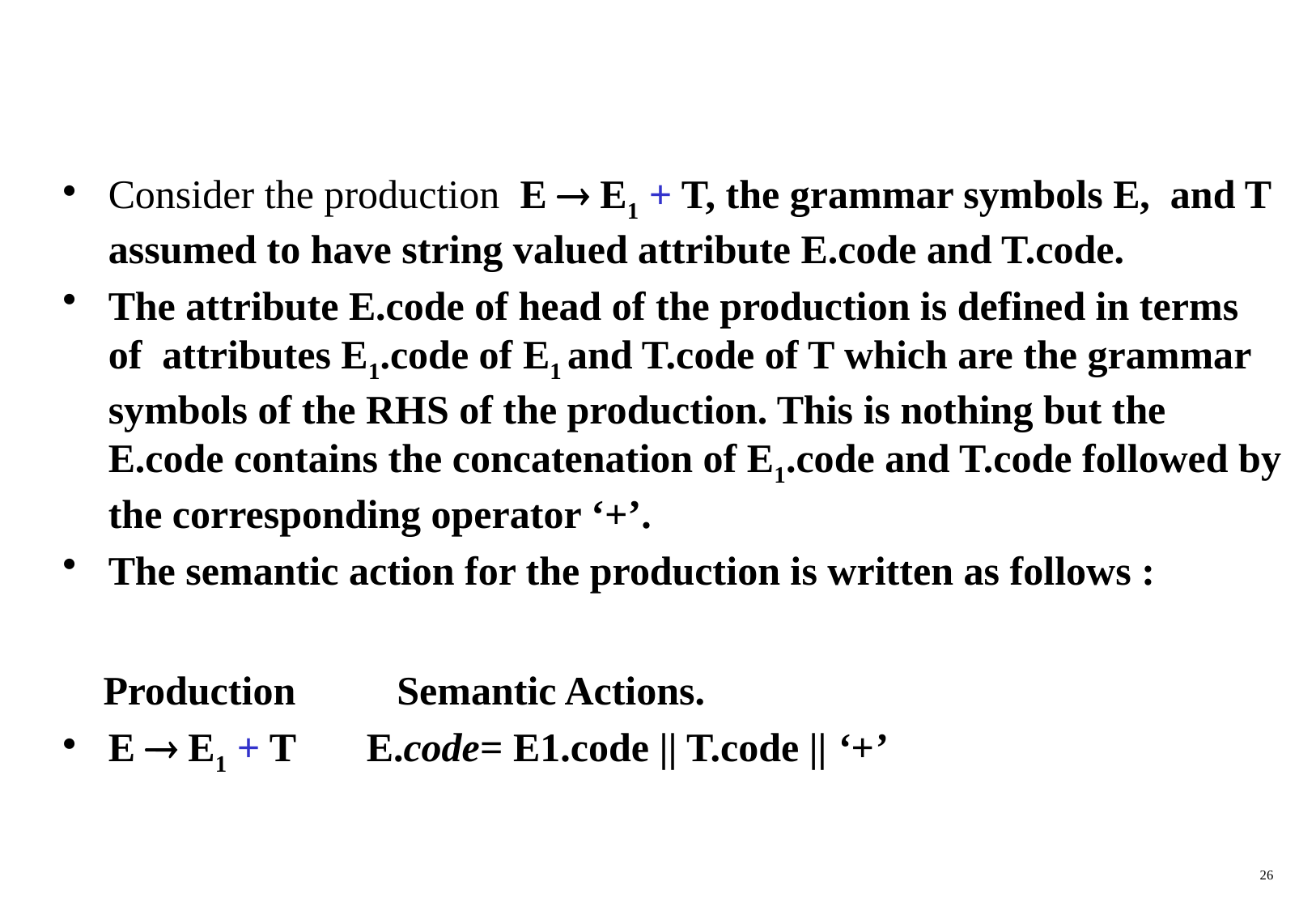

#
Consider the production  E → E1 + T, the grammar symbols E,  and T assumed to have string valued attribute E.code and T.code.
The attribute E.code of head of the production is defined in terms of  attributes E1.code of E1 and T.code of T which are the grammar symbols of the RHS of the production. This is nothing but the E.code contains the concatenation of E1.code and T.code followed by the corresponding operator ‘+’.
The semantic action for the production is written as follows :

    Production          Semantic Actions.
E → E1 + T       E.code= E1.code || T.code || ‘+’

26